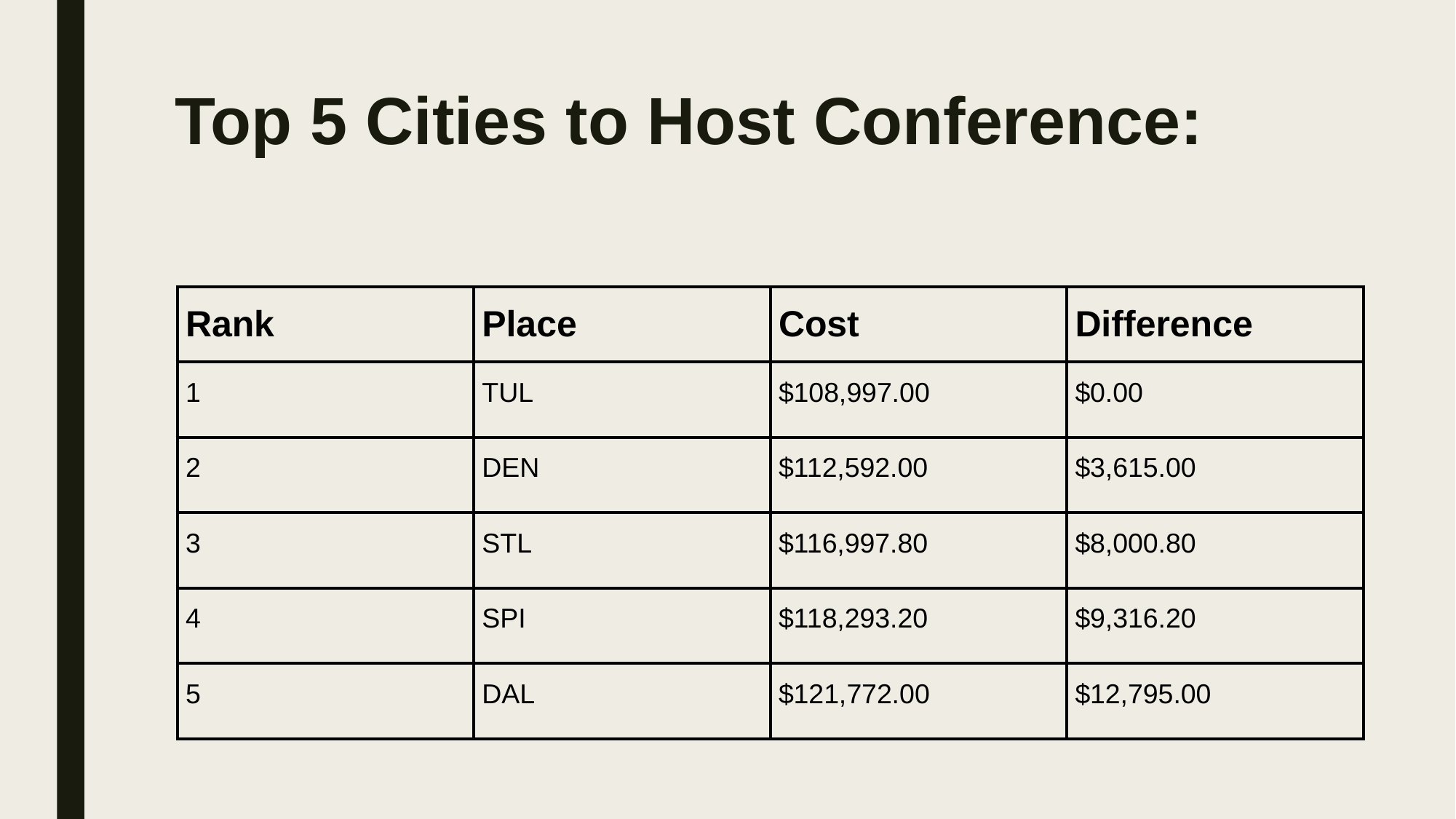

# Top 5 Cities to Host Conference:
| Rank | Place | Cost | Difference |
| --- | --- | --- | --- |
| 1 | TUL | $108,997.00 | $0.00 |
| 2 | DEN | $112,592.00 | $3,615.00 |
| 3 | STL | $116,997.80 | $8,000.80 |
| 4 | SPI | $118,293.20 | $9,316.20 |
| 5 | DAL | $121,772.00 | $12,795.00 |